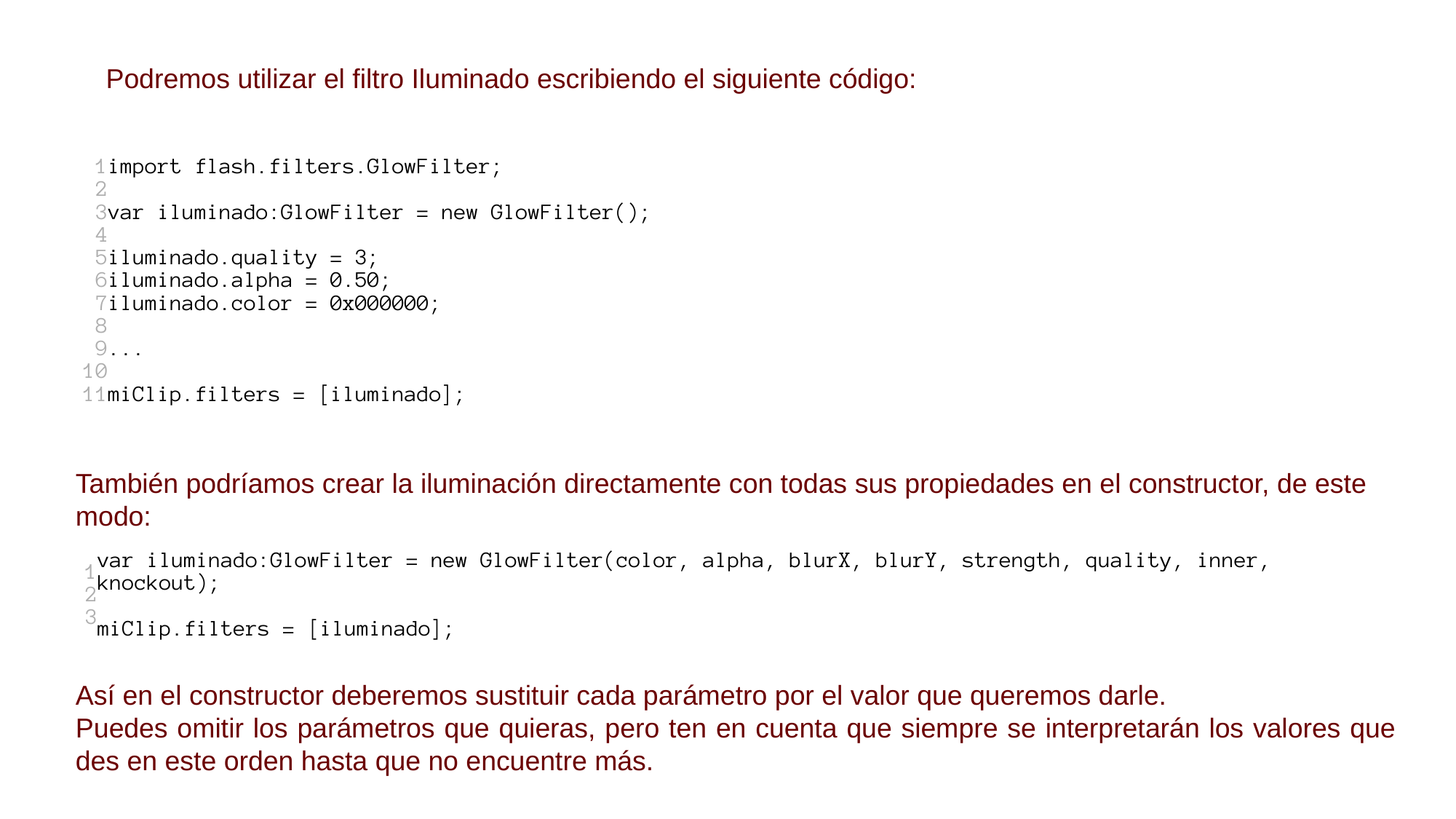

Podremos utilizar el filtro Iluminado escribiendo el siguiente código:
| 1 2 3 4 5 6 7 8 9 10 11 | import flash.filters.GlowFilter;     var iluminado:GlowFilter = new GlowFilter();   iluminado.quality = 3; iluminado.alpha = 0.50; iluminado.color = 0x000000;   ...   miClip.filters = [iluminado]; |
| --- | --- |
También podríamos crear la iluminación directamente con todas sus propiedades en el constructor, de este modo:
| 1 2 3 | var iluminado:GlowFilter = new GlowFilter(color, alpha, blurX, blurY, strength, quality, inner, knockout);   miClip.filters = [iluminado]; |
| --- | --- |
Así en el constructor deberemos sustituir cada parámetro por el valor que queremos darle.
Puedes omitir los parámetros que quieras, pero ten en cuenta que siempre se interpretarán los valores que des en este orden hasta que no encuentre más.